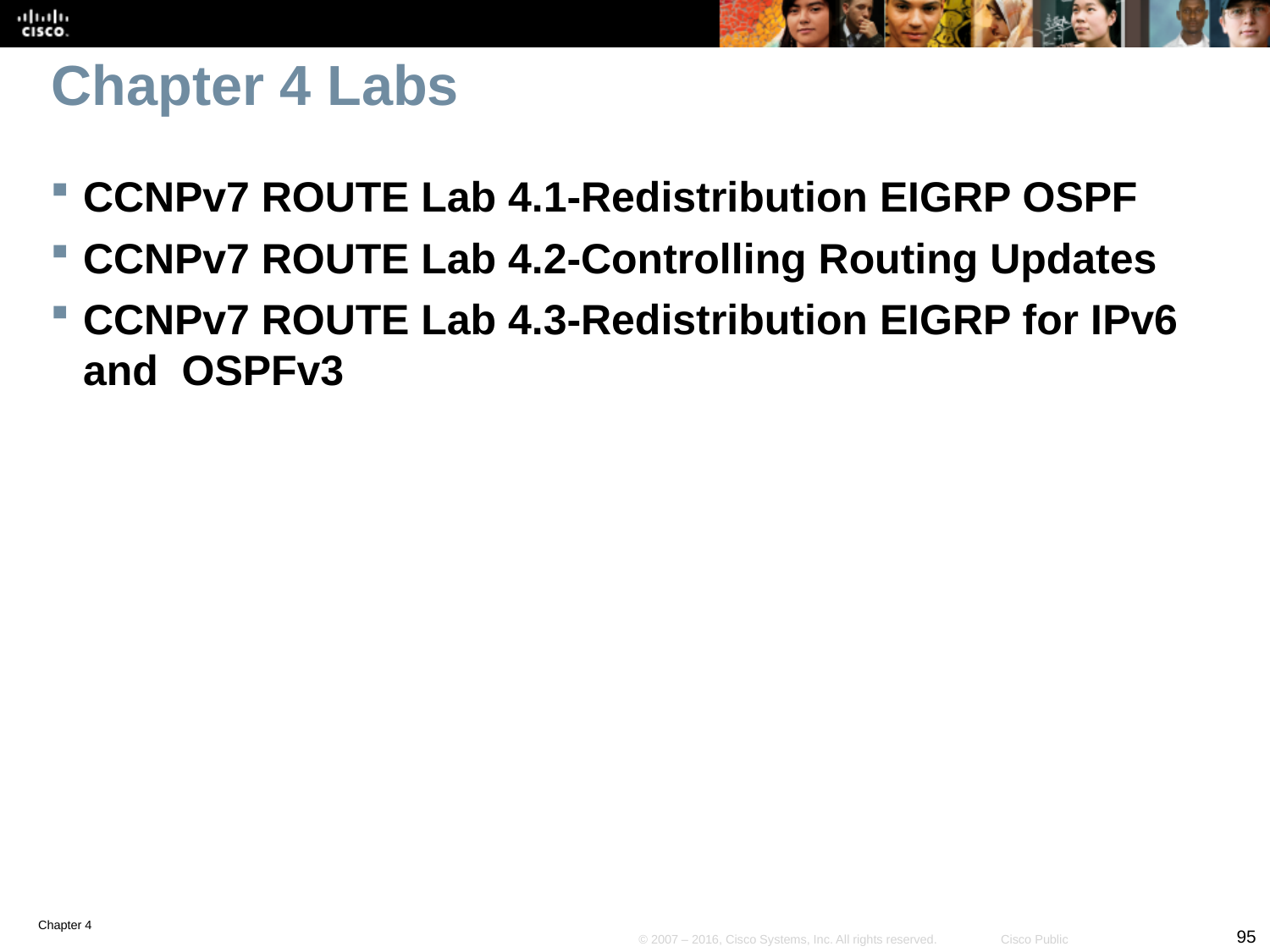

# Chapter 4 Labs
CCNPv7 ROUTE Lab 4.1-Redistribution EIGRP OSPF
CCNPv7 ROUTE Lab 4.2-Controlling Routing Updates
CCNPv7 ROUTE Lab 4.3-Redistribution EIGRP for IPv6 and  OSPFv3